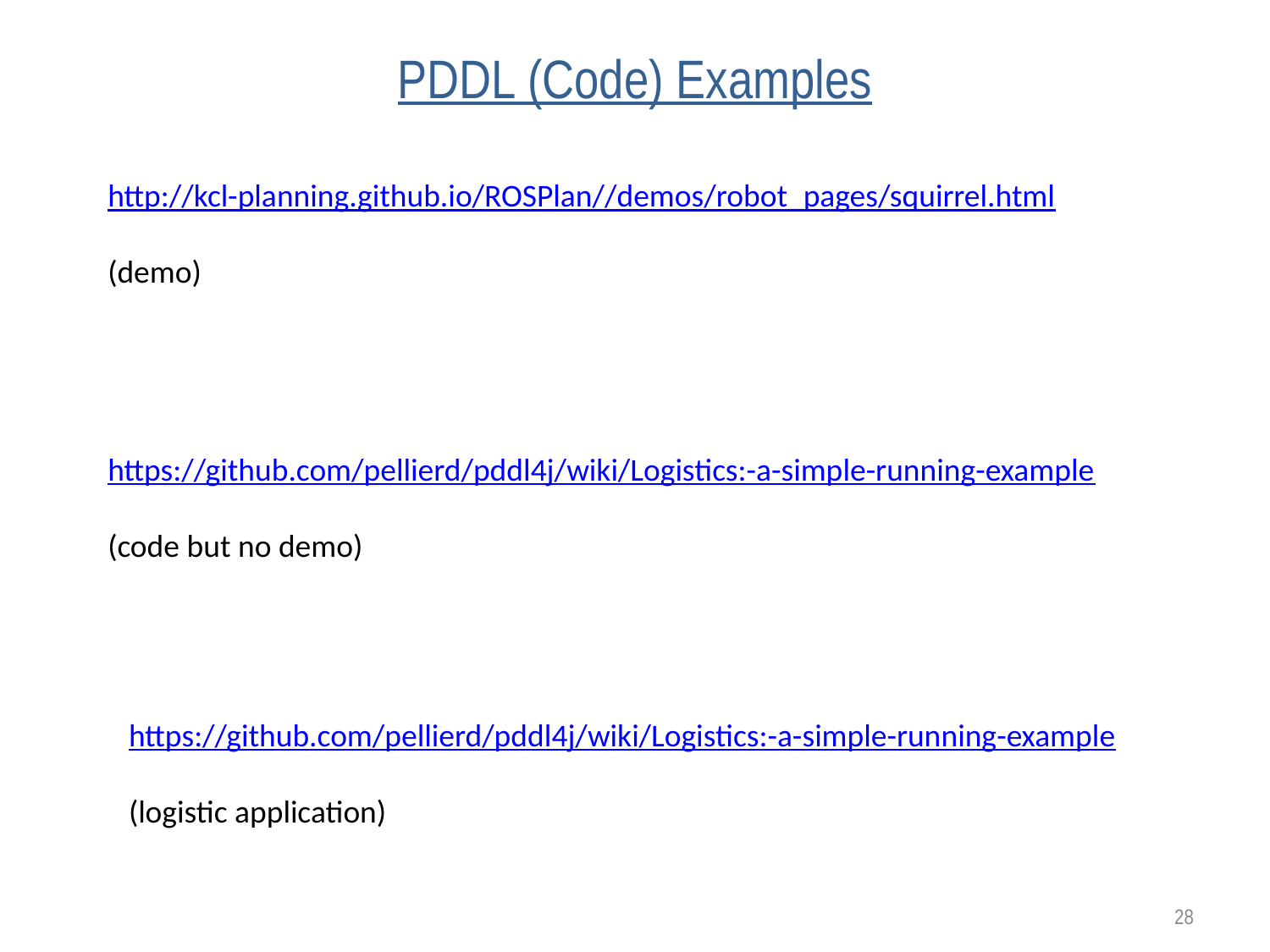

# PDDL (Code) Examples
http://kcl-planning.github.io/ROSPlan//demos/robot_pages/squirrel.html

(demo)

https://github.com/pellierd/pddl4j/wiki/Logistics:-a-simple-running-example

(code but no demo)
https://github.com/pellierd/pddl4j/wiki/Logistics:-a-simple-running-example

(logistic application)
28